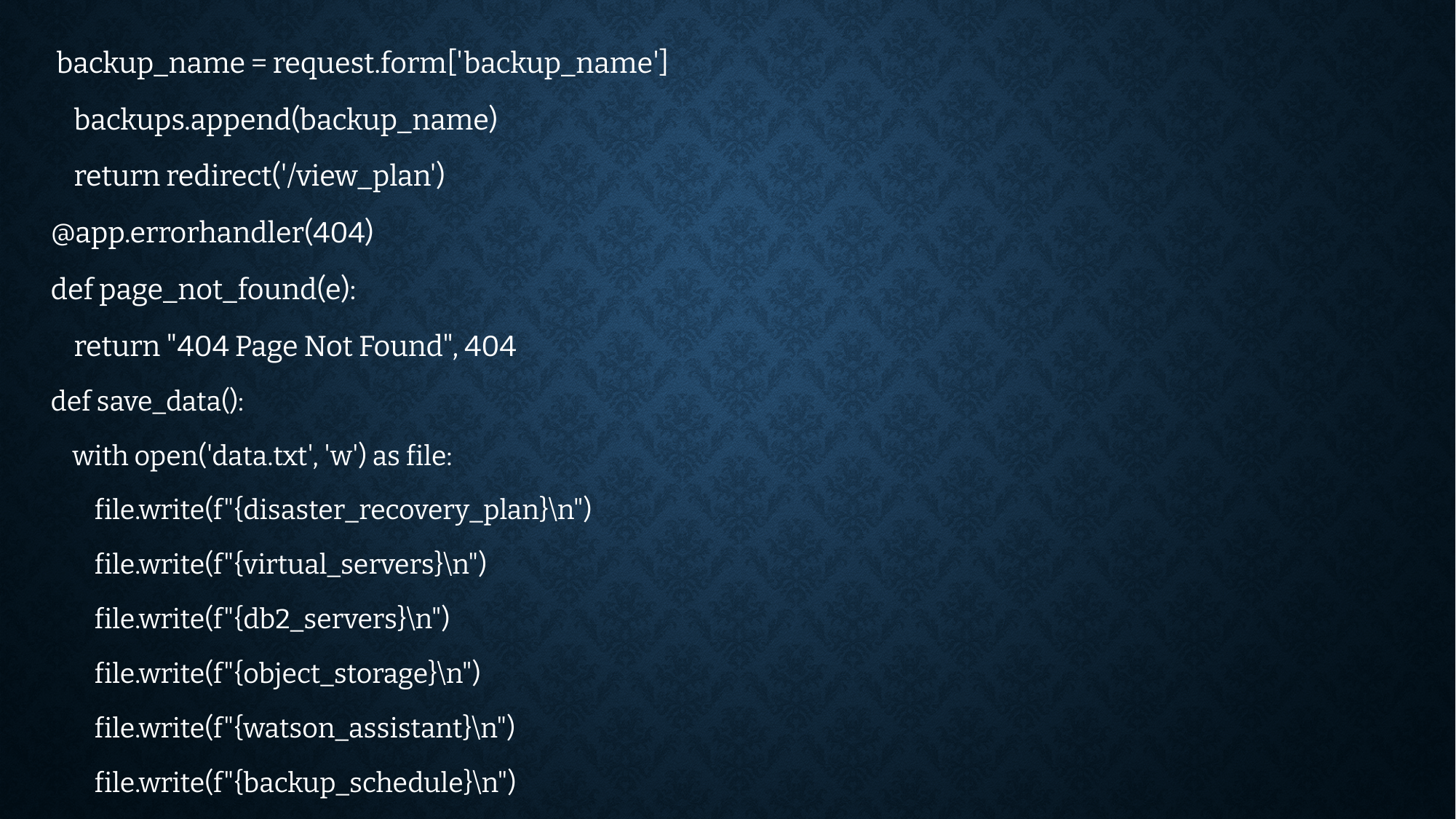

backup_name = request.form['backup_name']
    backups.append(backup_name)
    return redirect('/view_plan')
@app.errorhandler(404)
def page_not_found(e):
    return "404 Page Not Found", 404
def save_data():
    with open('data.txt', 'w') as file:
        file.write(f"{disaster_recovery_plan}\n")
        file.write(f"{virtual_servers}\n")
        file.write(f"{db2_servers}\n")
        file.write(f"{object_storage}\n")
        file.write(f"{watson_assistant}\n")
        file.write(f"{backup_schedule}\n")